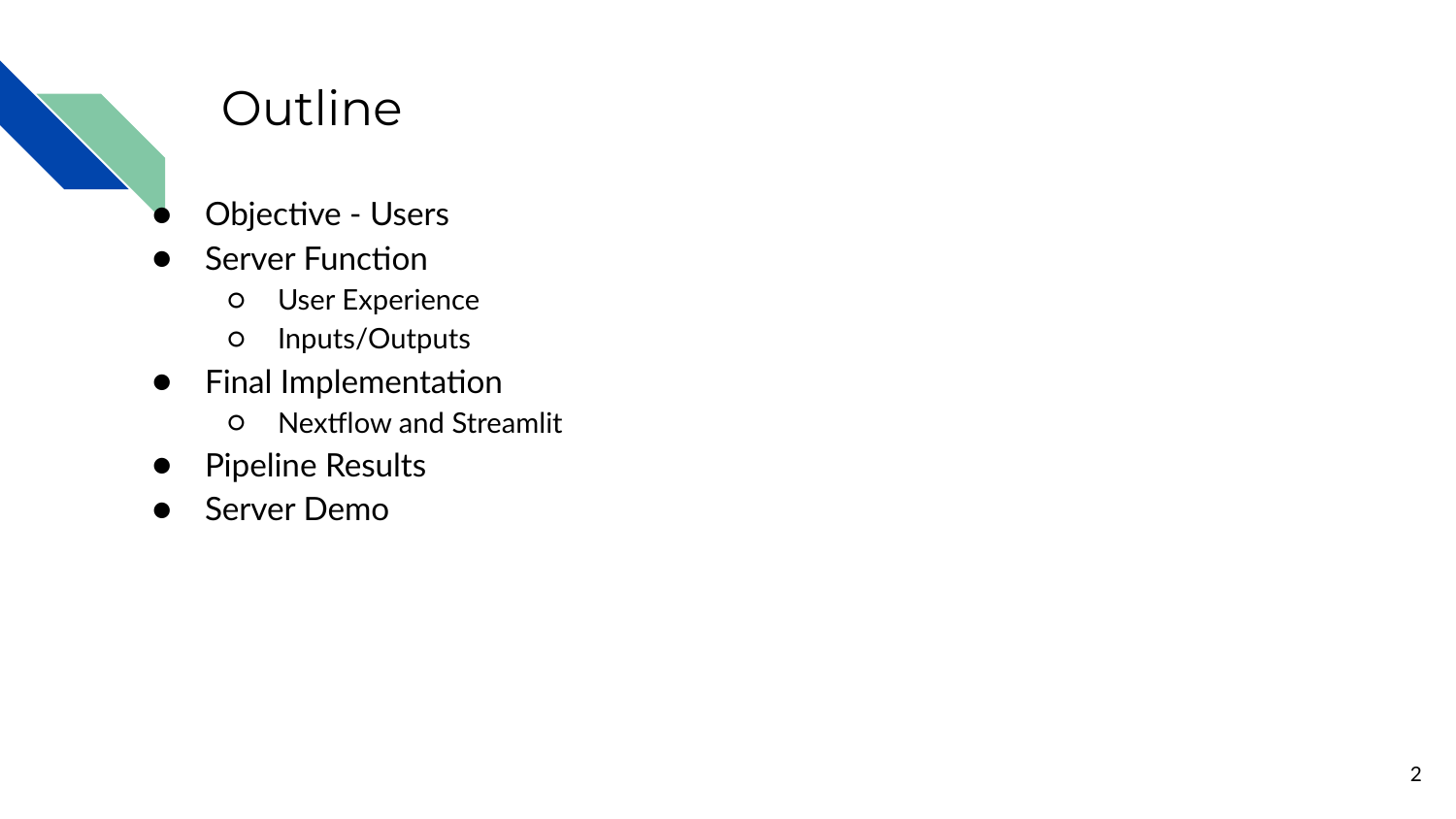

# Outline

Objective - Users
Server Function
User Experience
Inputs/Outputs
Final Implementation
Nextflow and Streamlit
Pipeline Results
Server Demo

2